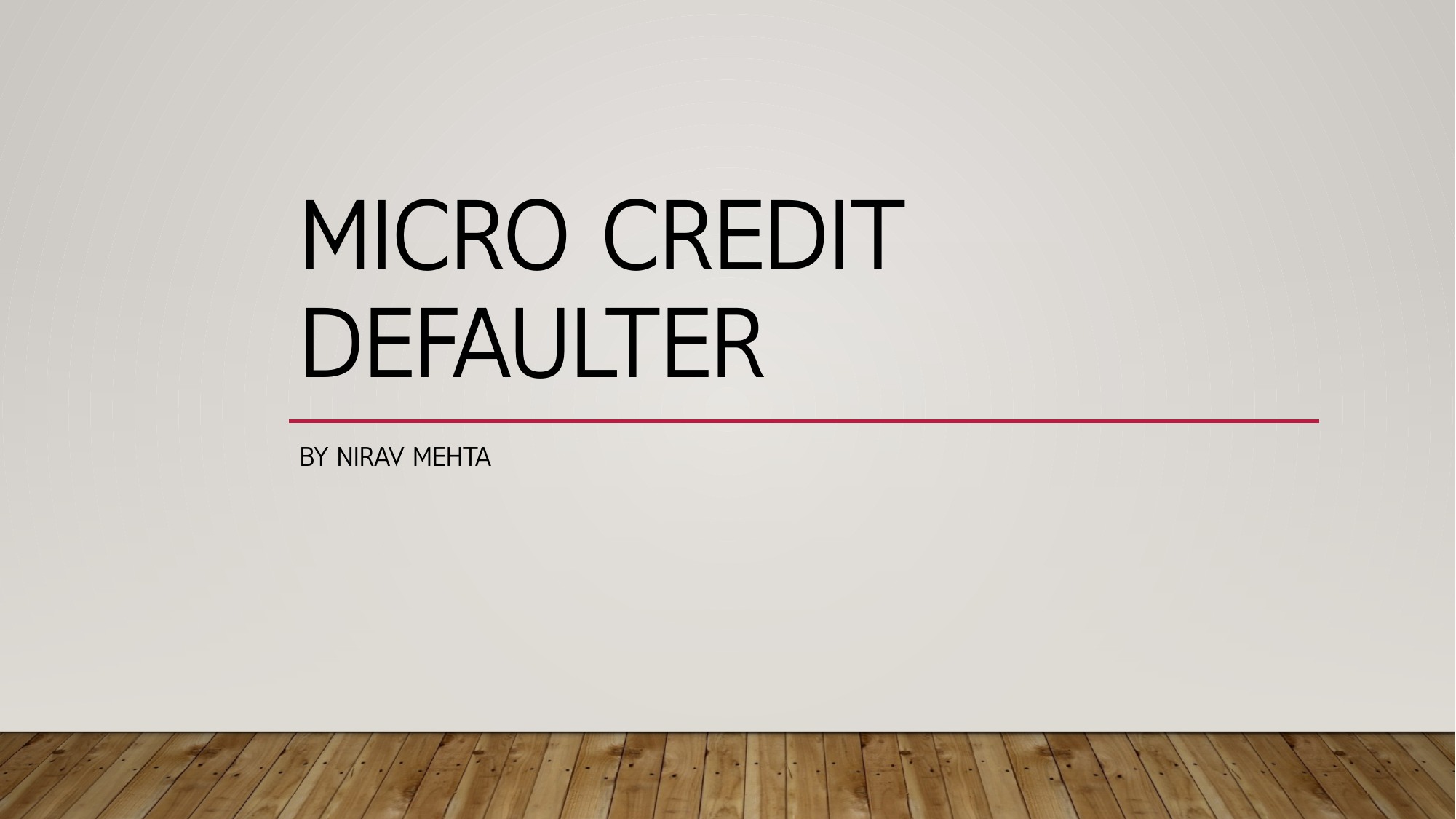

# Micro Credit Defaulter
By Nirav Mehta